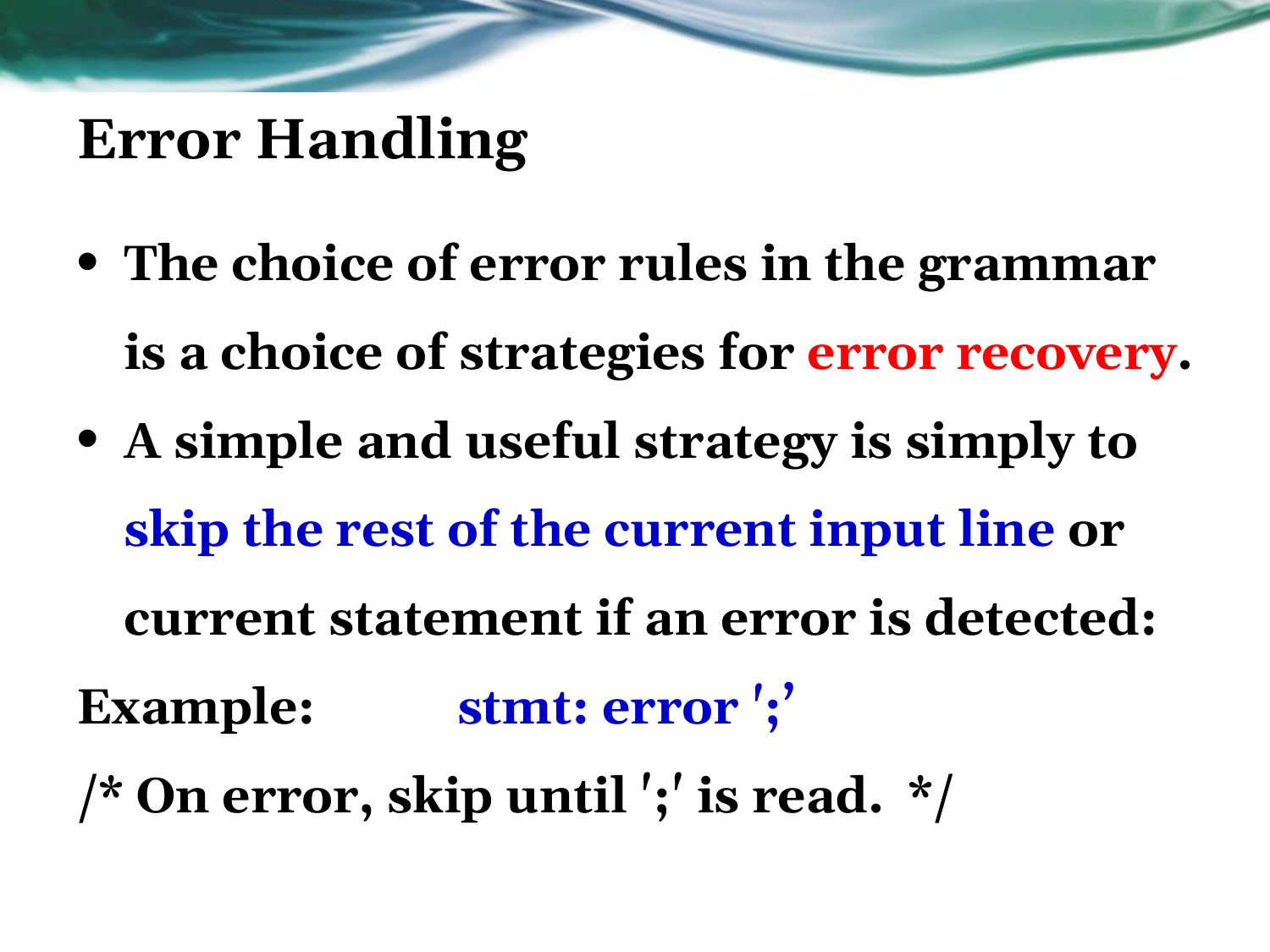

# Error Handling
The choice of error rules in the grammar is a choice of strategies for error recovery.
A simple and useful strategy is simply to skip the rest of the current input line or current statement if an error is detected:
Example:  	stmt: error ';’
/* On error, skip until ';' is read.  */